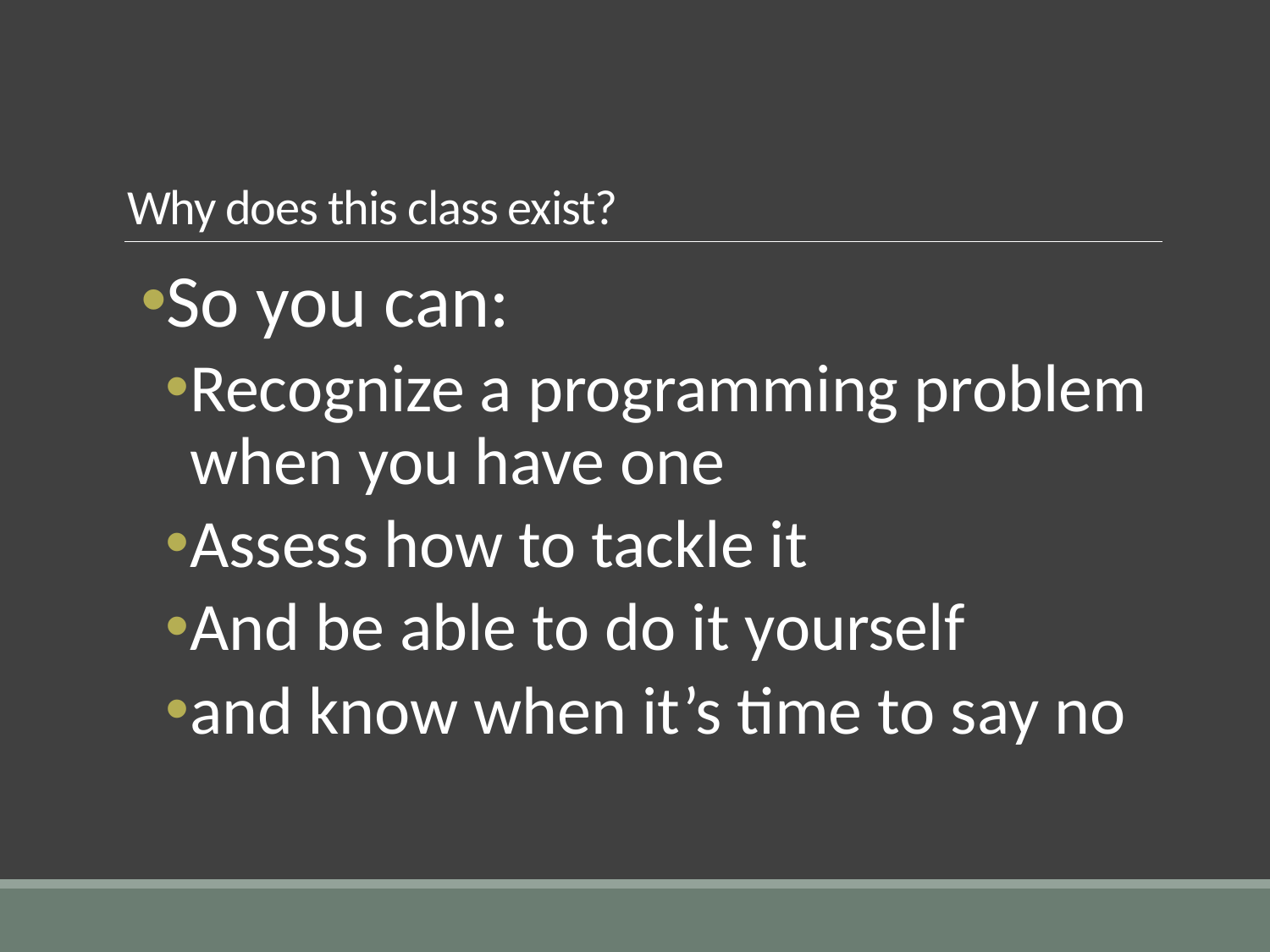

# Why does this class exist?
So you can:
Recognize a programming problem when you have one
Assess how to tackle it
And be able to do it yourself
and know when it’s time to say no